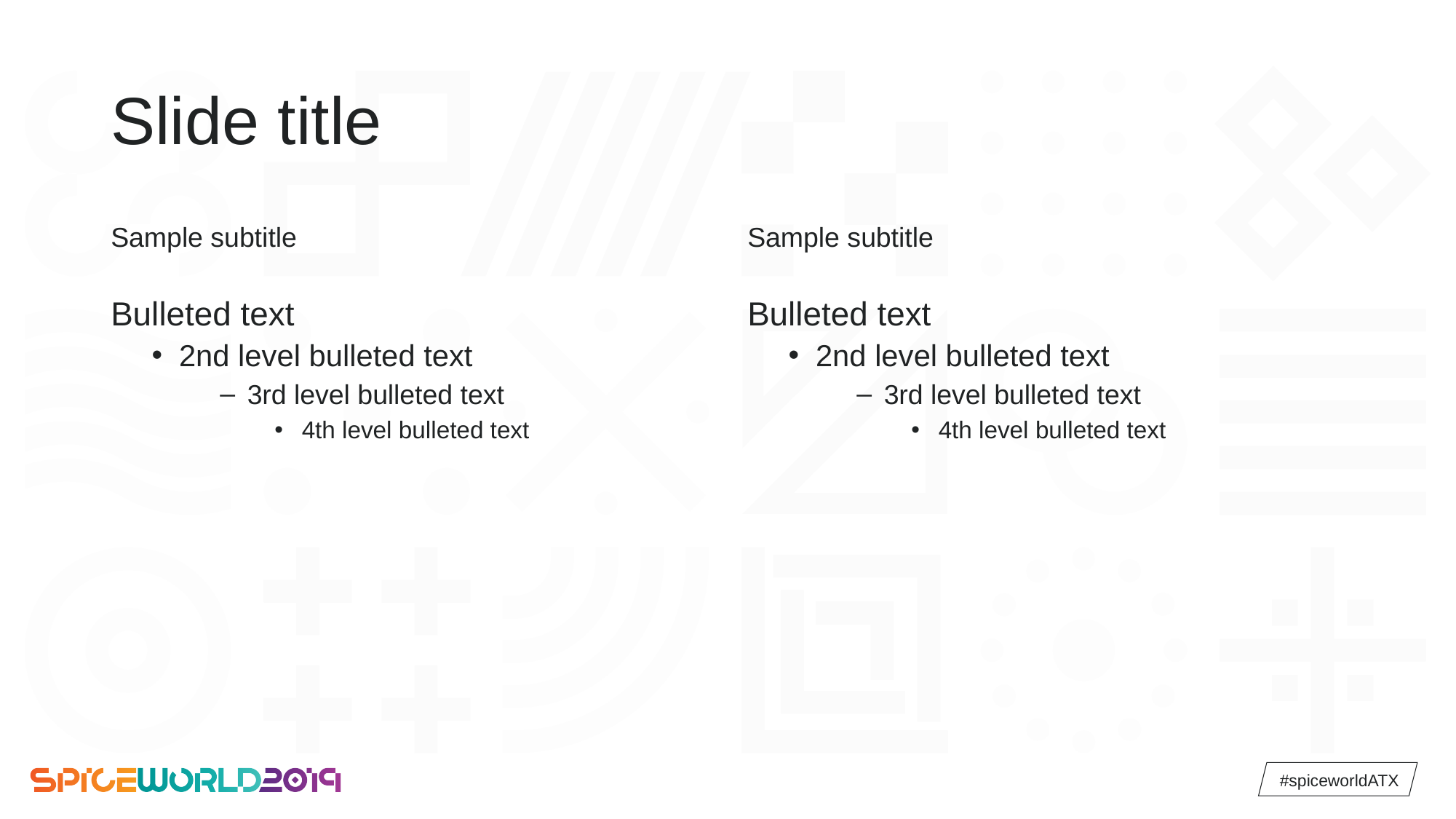

# Slide title
Sample subtitle
Sample subtitle
Bulleted text
2nd level bulleted text
3rd level bulleted text
4th level bulleted text
Bulleted text
2nd level bulleted text
3rd level bulleted text
4th level bulleted text